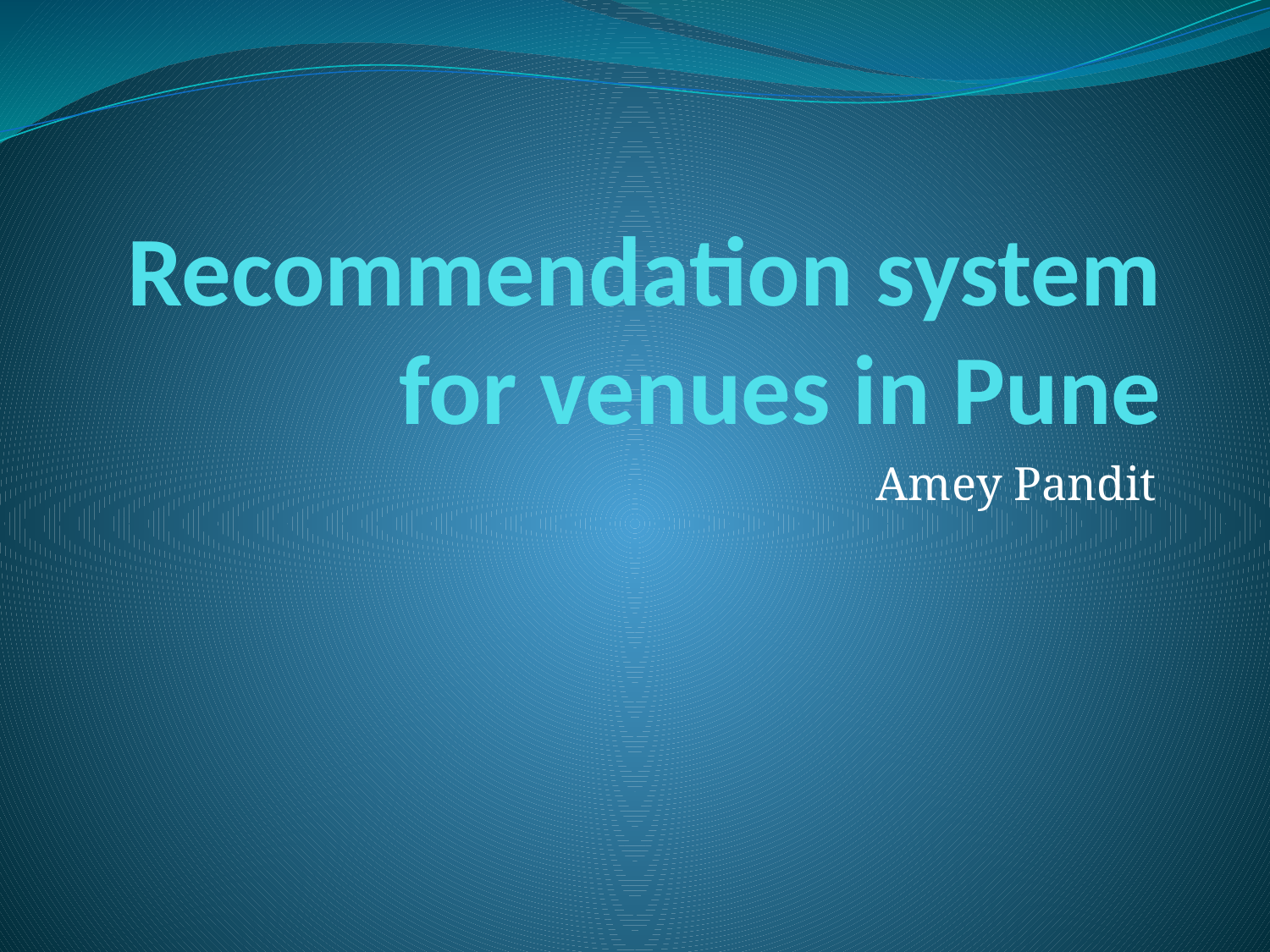

# Recommendation system for venues in Pune
Amey Pandit